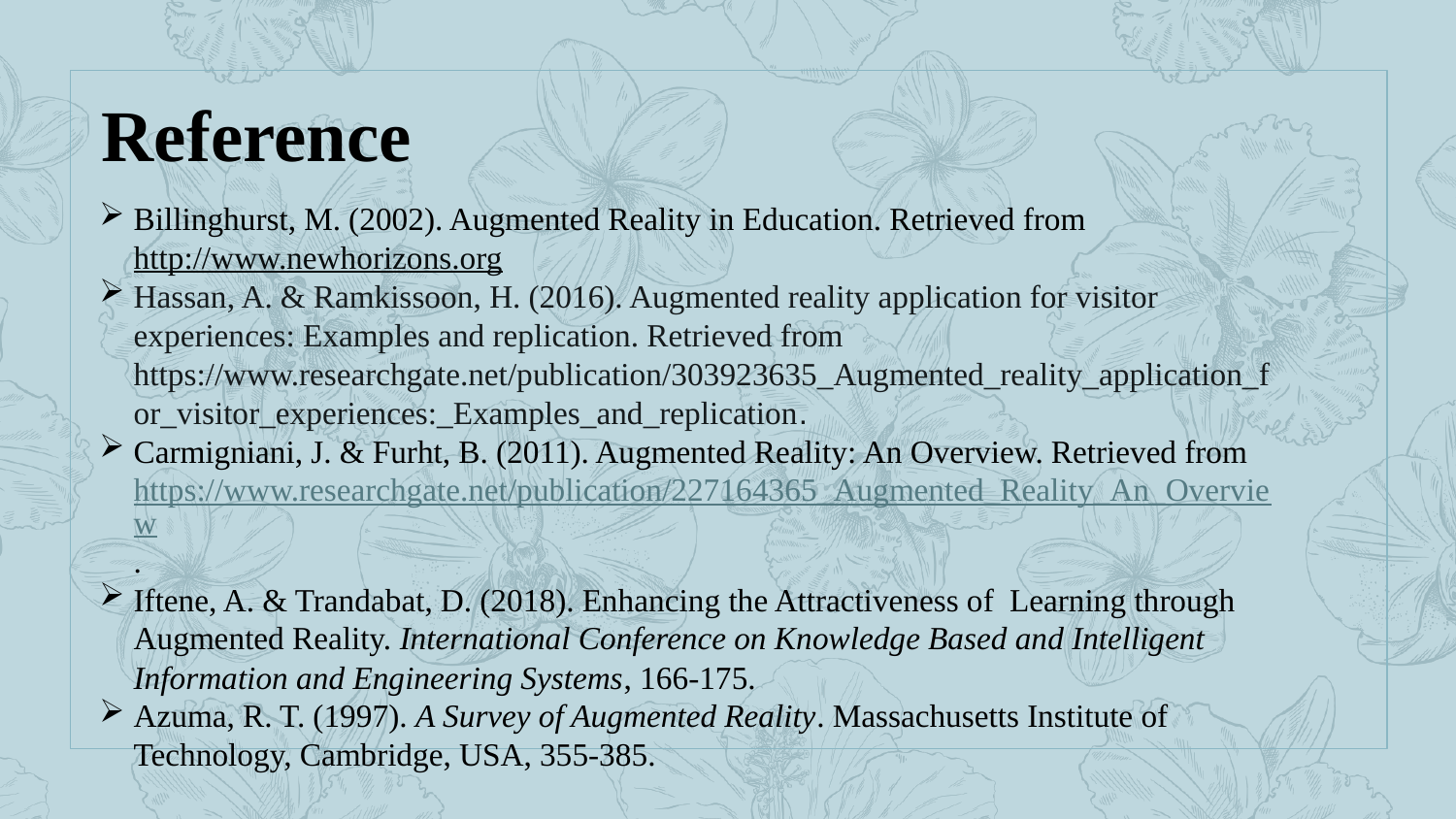

Reference
Billinghurst, M. (2002). Augmented Reality in Education. Retrieved from http://www.newhorizons.org
Hassan, A. & Ramkissoon, H. (2016). Augmented reality application for visitor experiences: Examples and replication. Retrieved from https://www.researchgate.net/publication/303923635_Augmented_reality_application_for_visitor_experiences:_Examples_and_replication.
Carmigniani, J. & Furht, B. (2011). Augmented Reality: An Overview. Retrieved from https://www.researchgate.net/publication/227164365_Augmented_Reality_An_Overview.
Iftene, A. & Trandabat, D. (2018). Enhancing the Attractiveness of  Learning through Augmented Reality. International Conference on Knowledge Based and Intelligent Information and Engineering Systems, 166-175.
Azuma, R. T. (1997). A Survey of Augmented Reality. Massachusetts Institute of Technology, Cambridge, USA, 355-385.